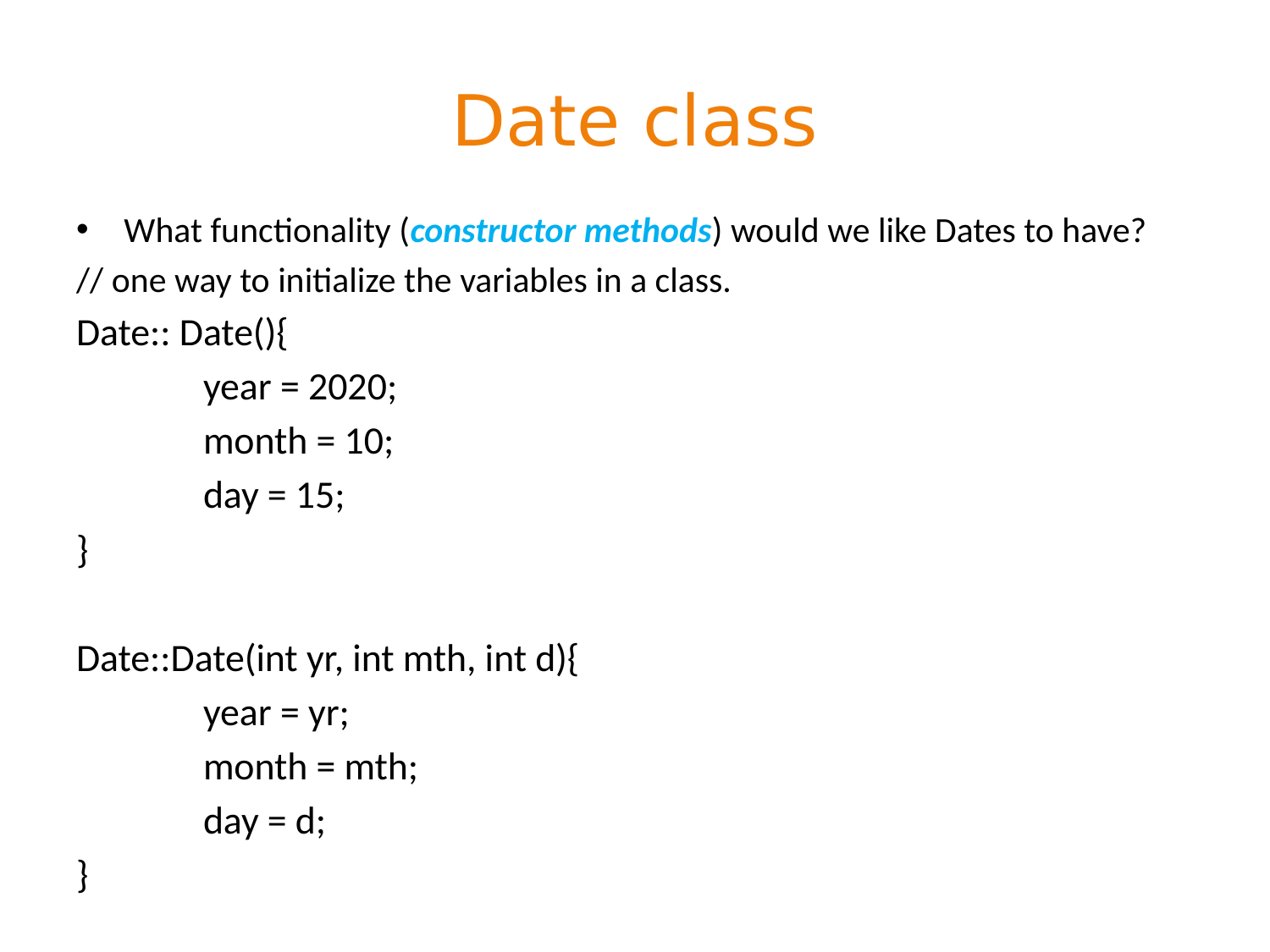

# Date class
What functionality (constructor methods) would we like Dates to have?
// one way to initialize the variables in a class.
Date:: Date(){
	year = 2020;
	month = 10;
	day = 15;
}

Date::Date(int yr, int mth, int d){
	year = yr;
	month = mth;
	day = d;
}